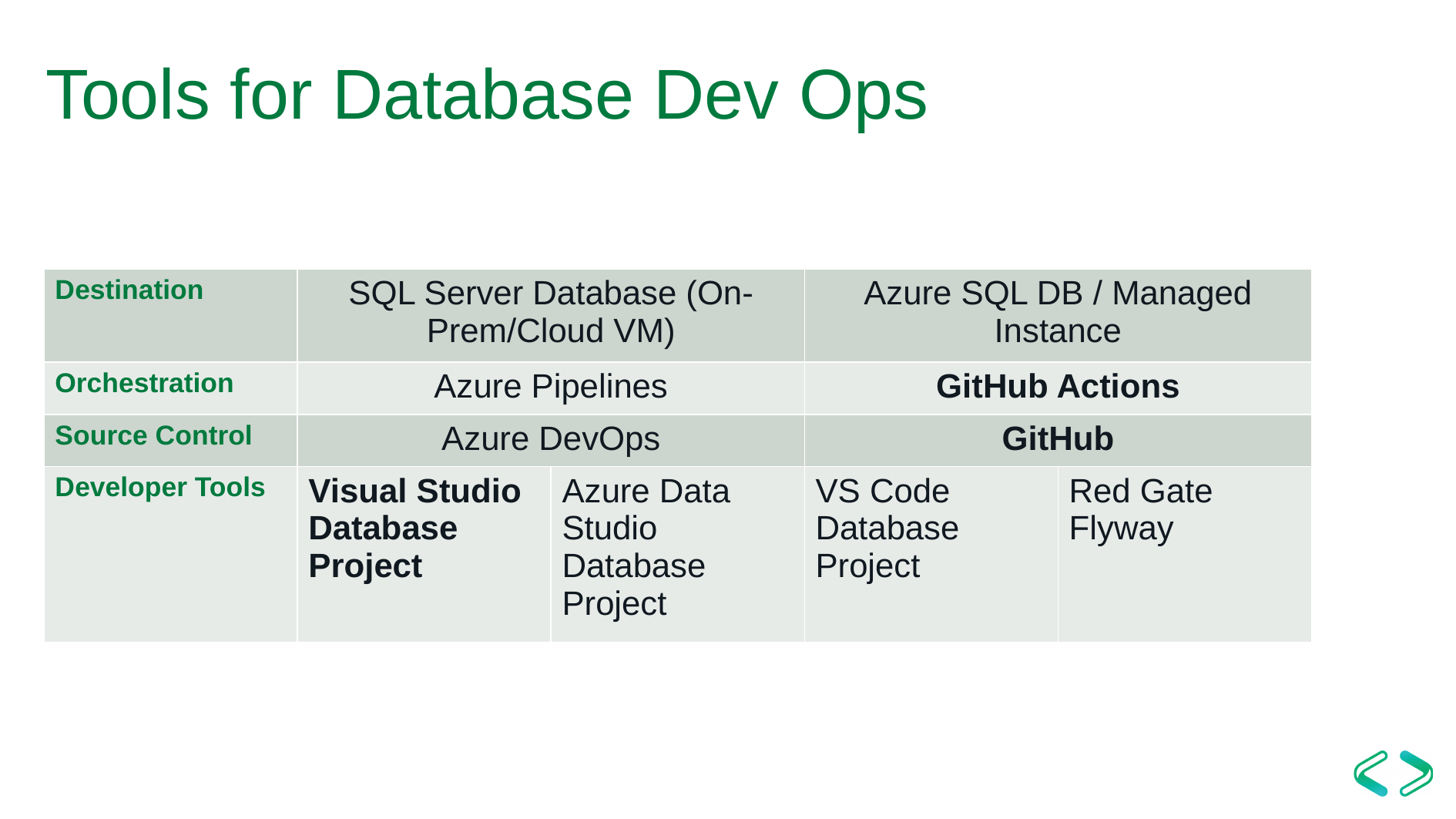

# Tools for Database Dev Ops
| Destination | SQL Server Database (On-Prem/Cloud VM) |  | Azure SQL DB / Managed Instance |  |
| --- | --- | --- | --- | --- |
| Orchestration | Azure Pipelines |  | GitHub Actions |  |
| Source Control | Azure DevOps |  | GitHub |  |
| Developer Tools | Visual Studio Database Project | Azure Data Studio Database Project | VS Code Database Project | Red Gate Flyway |